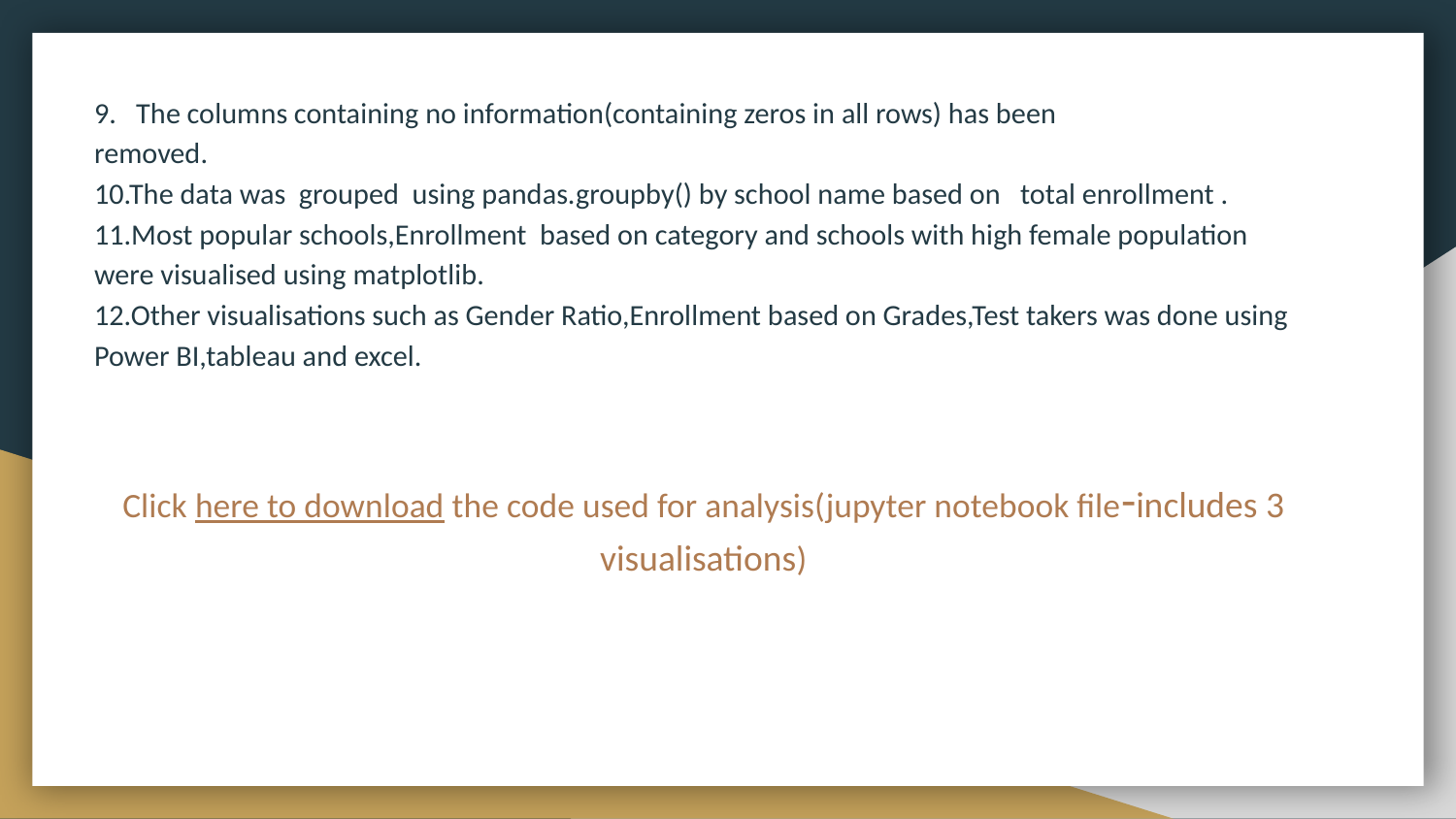

# 9.   The columns containing no information(containing zeros in all rows) has been
removed.
10.The data was  grouped  using pandas.groupby() by school name based on   total enrollment .
11.Most popular schools,Enrollment  based on category and schools with high female population were visualised using matplotlib.
12.Other visualisations such as Gender Ratio,Enrollment based on Grades,Test takers was done using Power BI,tableau and excel.

Click here to download the code used for analysis(jupyter notebook file-includes 3 visualisations)